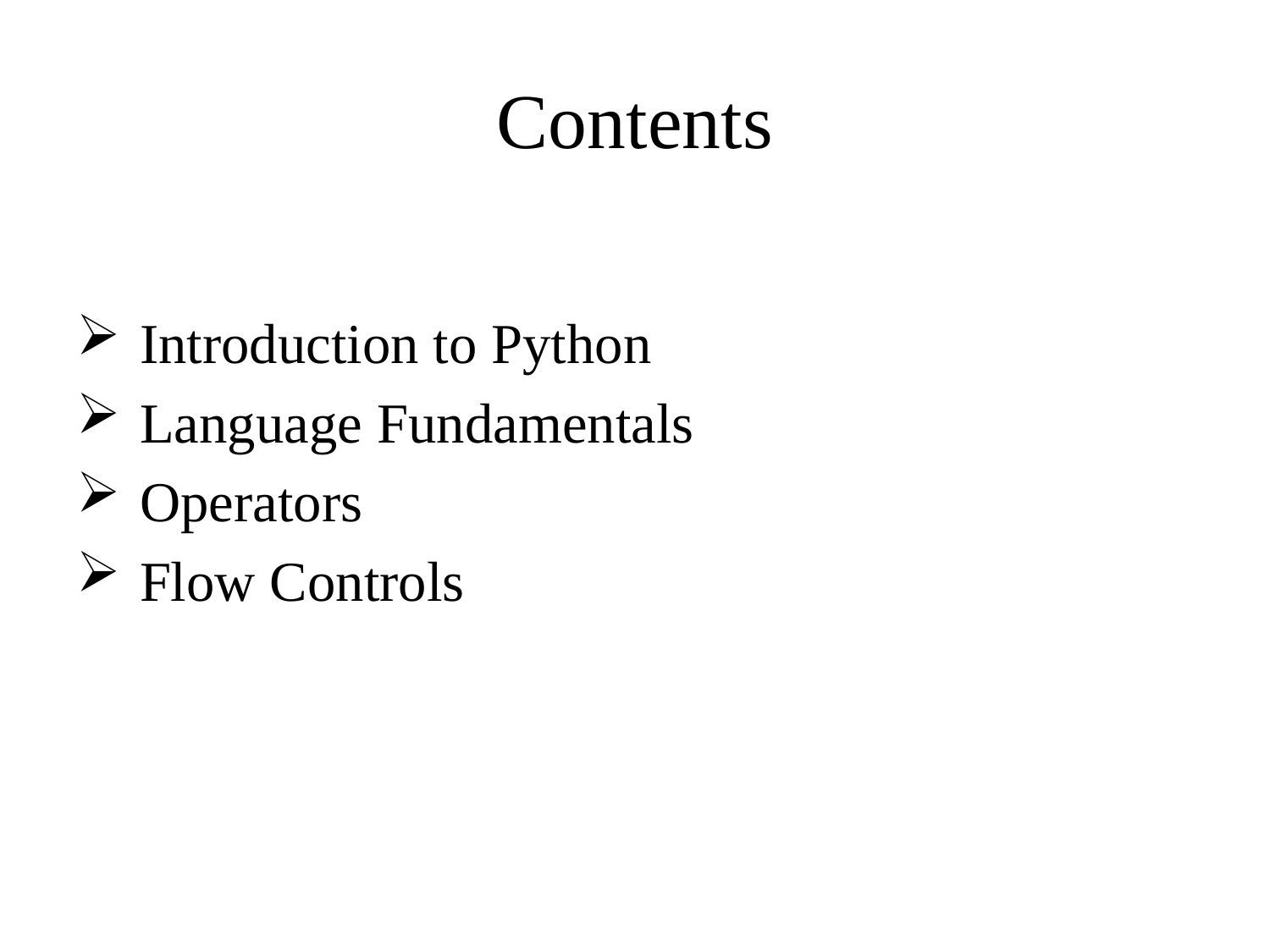

# Contents

Introduction to Python
Language Fundamentals
Operators
Flow Controls